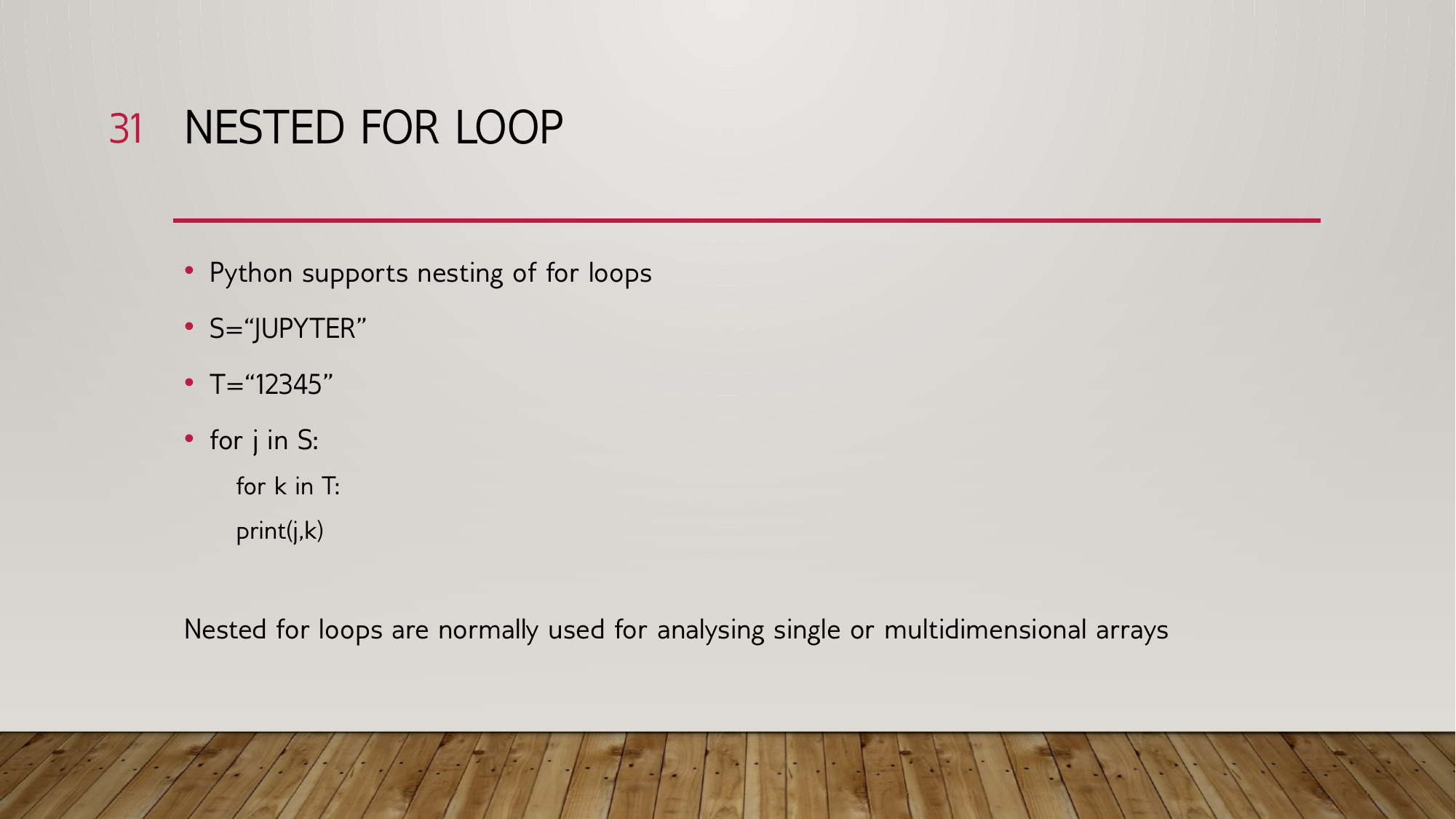

31
# Nested for loop
Python supports nesting of for loops
S=“JUPYTER”
T=“12345”
for j in S:
for k in T:
	print(j,k)

Nested for loops are normally used for analysing single or multidimensional arrays